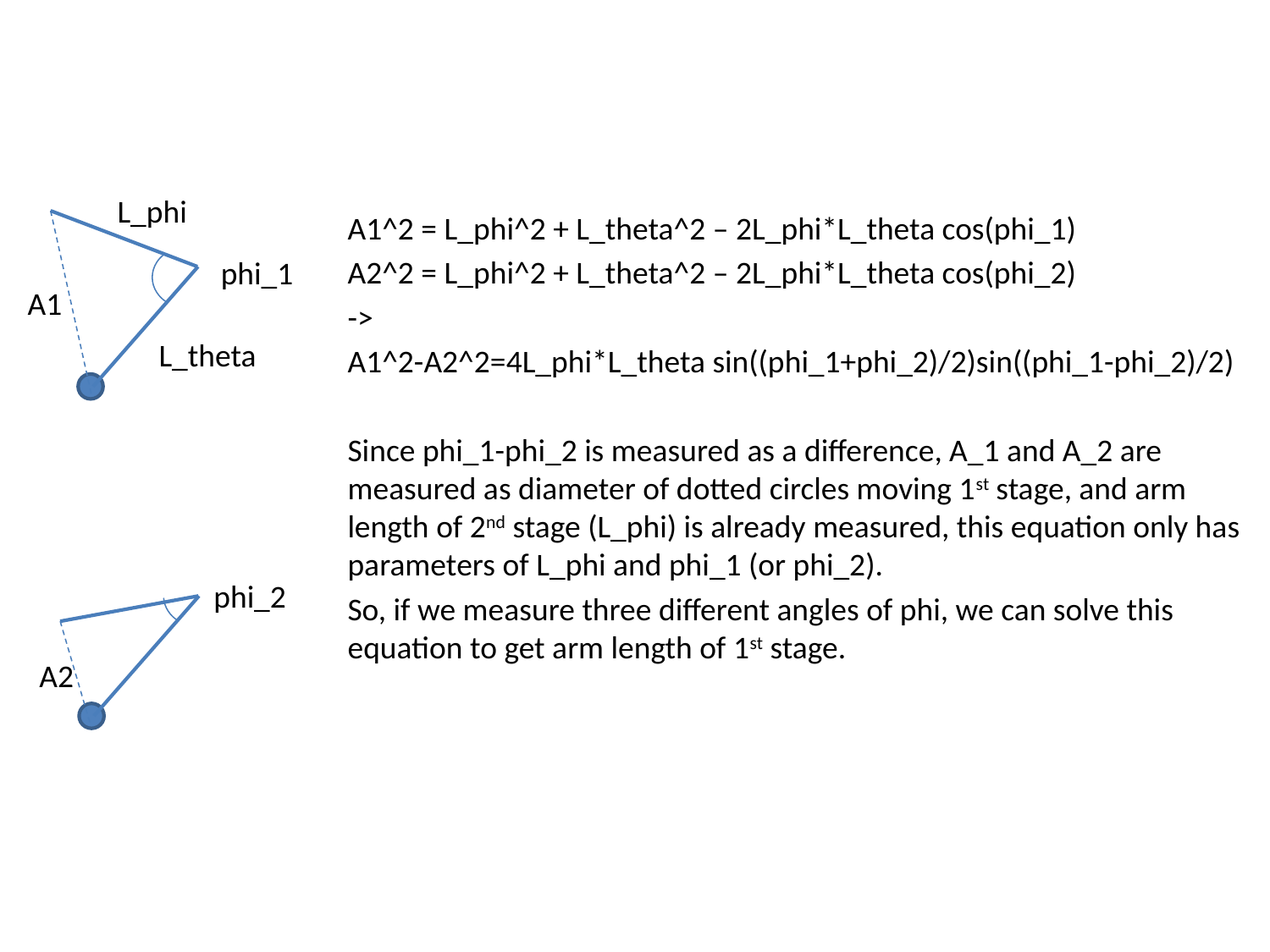

L_phi
A1^2 = L_phi^2 + L_theta^2 – 2L_phi*L_theta cos(phi_1)
A2^2 = L_phi^2 + L_theta^2 – 2L_phi*L_theta cos(phi_2)
->
A1^2-A2^2=4L_phi*L_theta sin((phi_1+phi_2)/2)sin((phi_1-phi_2)/2)

Since phi_1-phi_2 is measured as a difference, A_1 and A_2 are measured as diameter of dotted circles moving 1st stage, and arm length of 2nd stage (L_phi) is already measured, this equation only has parameters of L_phi and phi_1 (or phi_2).
So, if we measure three different angles of phi, we can solve this equation to get arm length of 1st stage.

phi_1
A1
L_theta

phi_2
A2